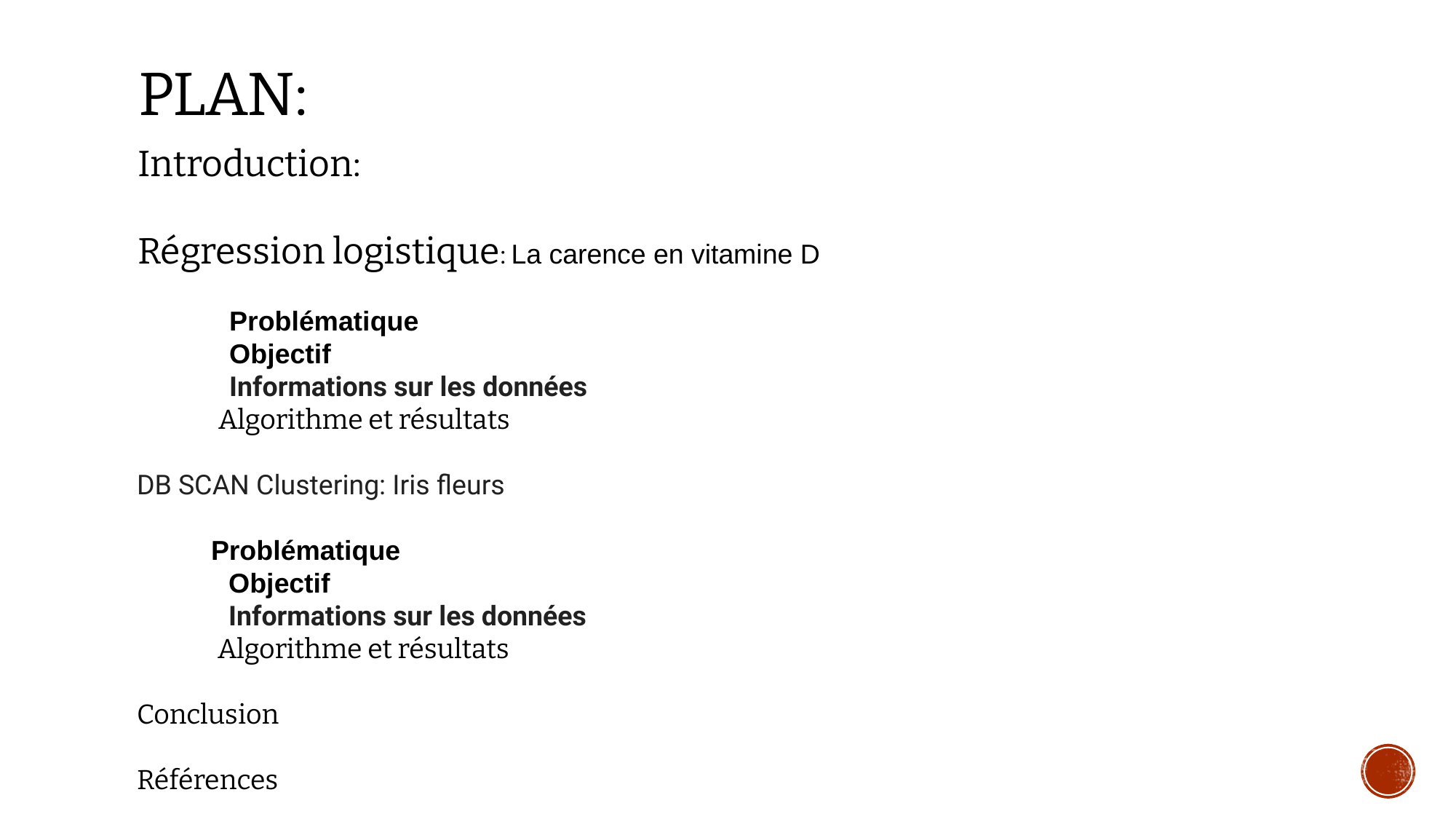

# plan:
Introduction:

Régression logistique: La carence en vitamine D

            Problématique
            Objectif
            Informations sur les données
            Algorithme et résultats

DB SCAN Clustering: Iris fleurs

           Problématique
            Objectif
            Informations sur les données
            Algorithme et résultats

Conclusion

Références